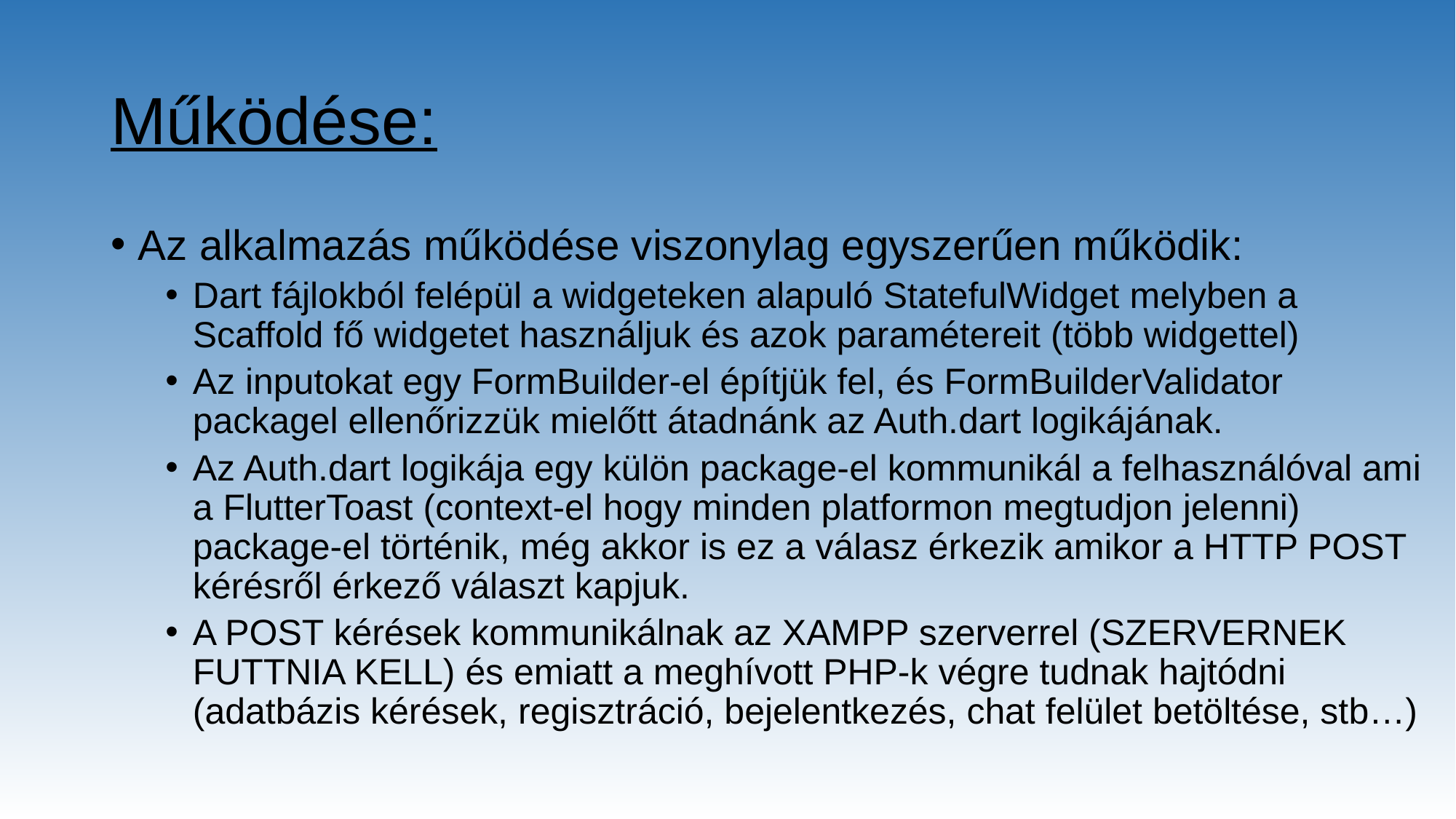

# Működése:
Az alkalmazás működése viszonylag egyszerűen működik:
Dart fájlokból felépül a widgeteken alapuló StatefulWidget melyben a Scaffold fő widgetet használjuk és azok paramétereit (több widgettel)
Az inputokat egy FormBuilder-el építjük fel, és FormBuilderValidator packagel ellenőrizzük mielőtt átadnánk az Auth.dart logikájának.
Az Auth.dart logikája egy külön package-el kommunikál a felhasználóval ami a FlutterToast (context-el hogy minden platformon megtudjon jelenni) package-el történik, még akkor is ez a válasz érkezik amikor a HTTP POST kérésről érkező választ kapjuk.
A POST kérések kommunikálnak az XAMPP szerverrel (SZERVERNEK FUTTNIA KELL) és emiatt a meghívott PHP-k végre tudnak hajtódni (adatbázis kérések, regisztráció, bejelentkezés, chat felület betöltése, stb…)